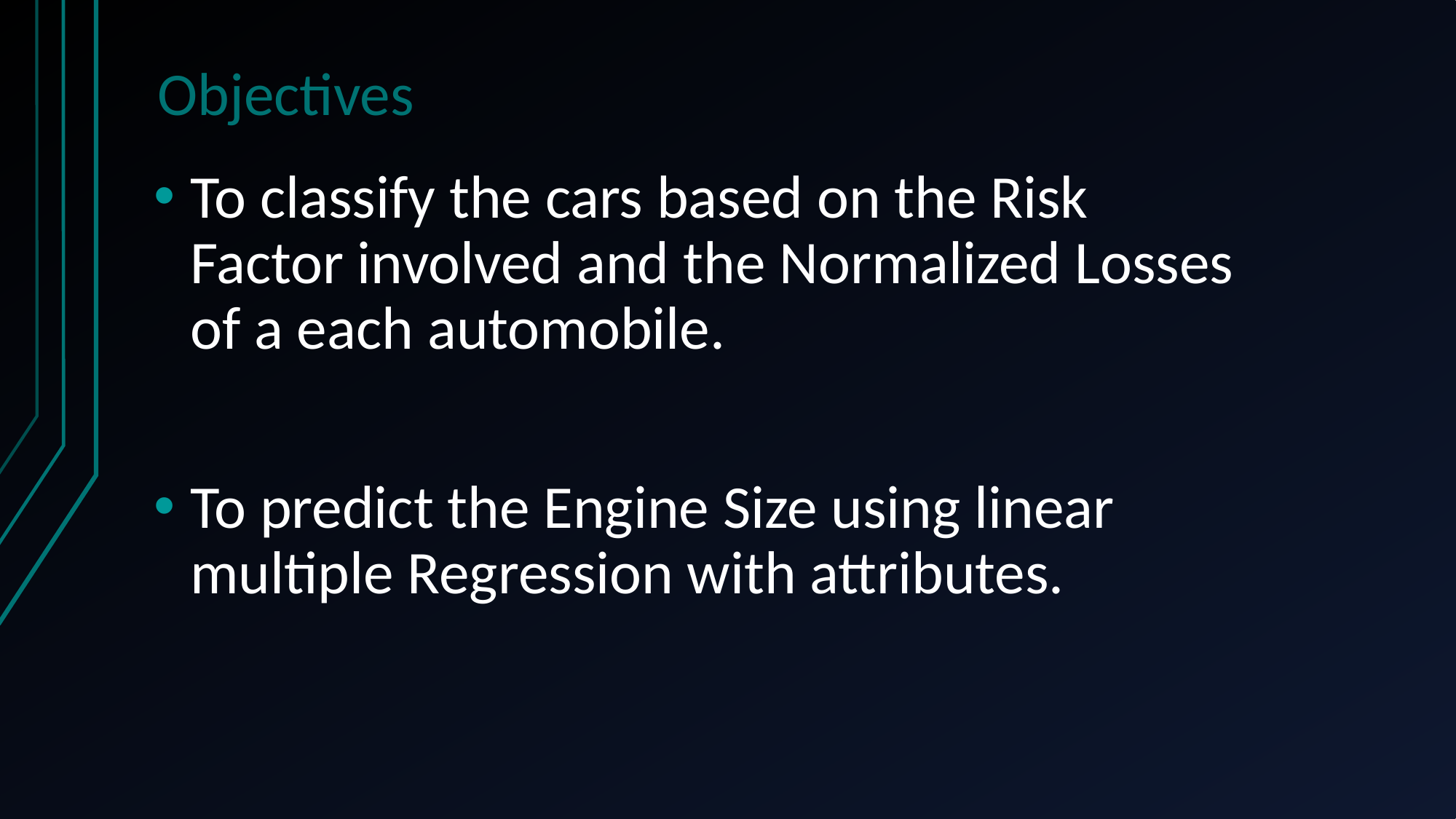

# Objectives
To classify the cars based on the Risk Factor involved and the Normalized Losses of a each automobile.

To predict the Engine Size using linear multiple Regression with attributes.